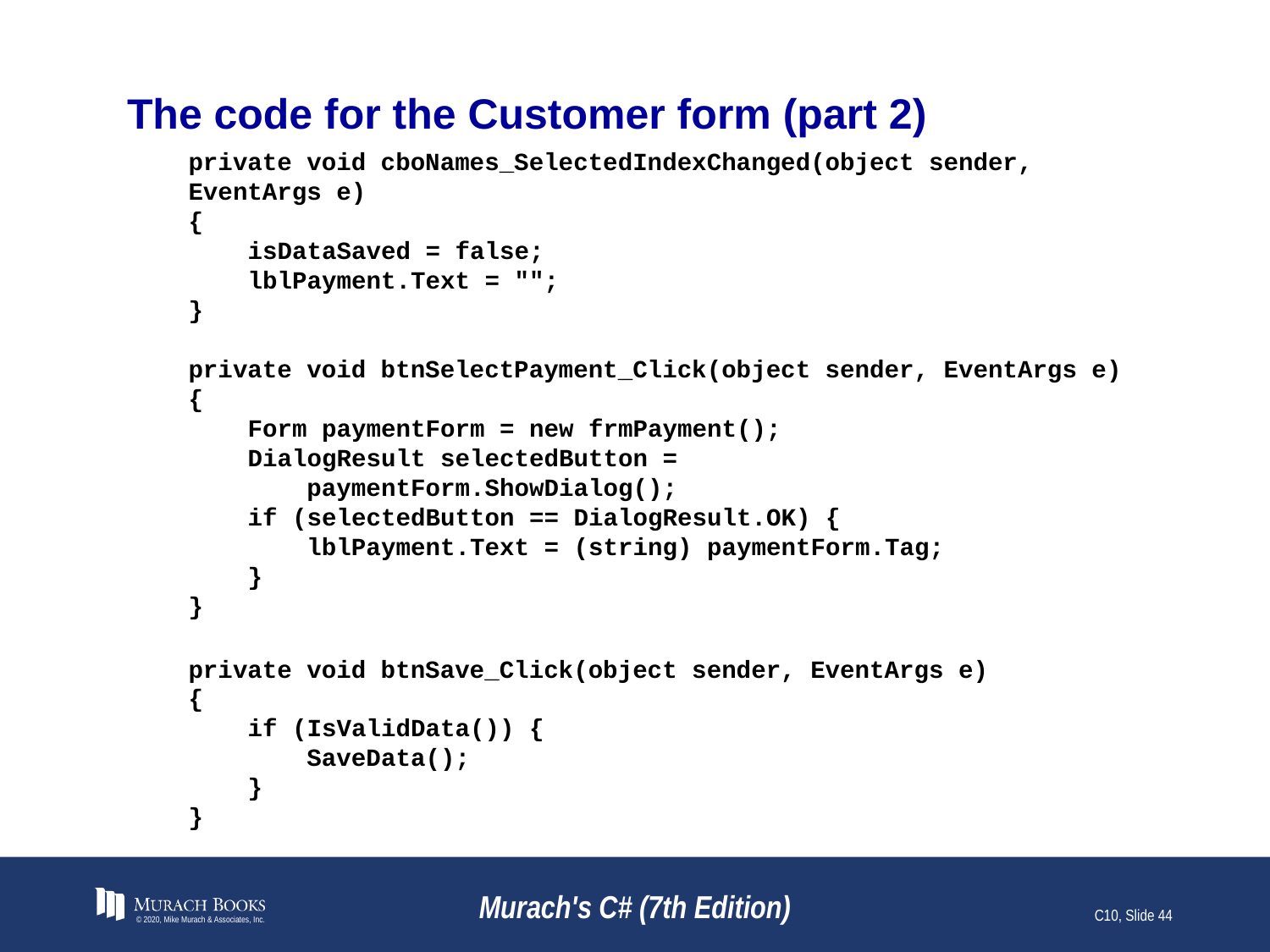

# The code for the Customer form (part 2)
    private void cboNames_SelectedIndexChanged(object sender,
    EventArgs e)
    {
        isDataSaved = false;
        lblPayment.Text = "";
    }

    private void btnSelectPayment_Click(object sender, EventArgs e)
    {
        Form paymentForm = new frmPayment();
        DialogResult selectedButton =
            paymentForm.ShowDialog();
        if (selectedButton == DialogResult.OK) {
            lblPayment.Text = (string) paymentForm.Tag;
        }
    }

    private void btnSave_Click(object sender, EventArgs e)
    {
        if (IsValidData()) {
            SaveData();
        }
    }

© 2020, Mike Murach & Associates, Inc.
Murach's C# (7th Edition)

C10, Slide 44